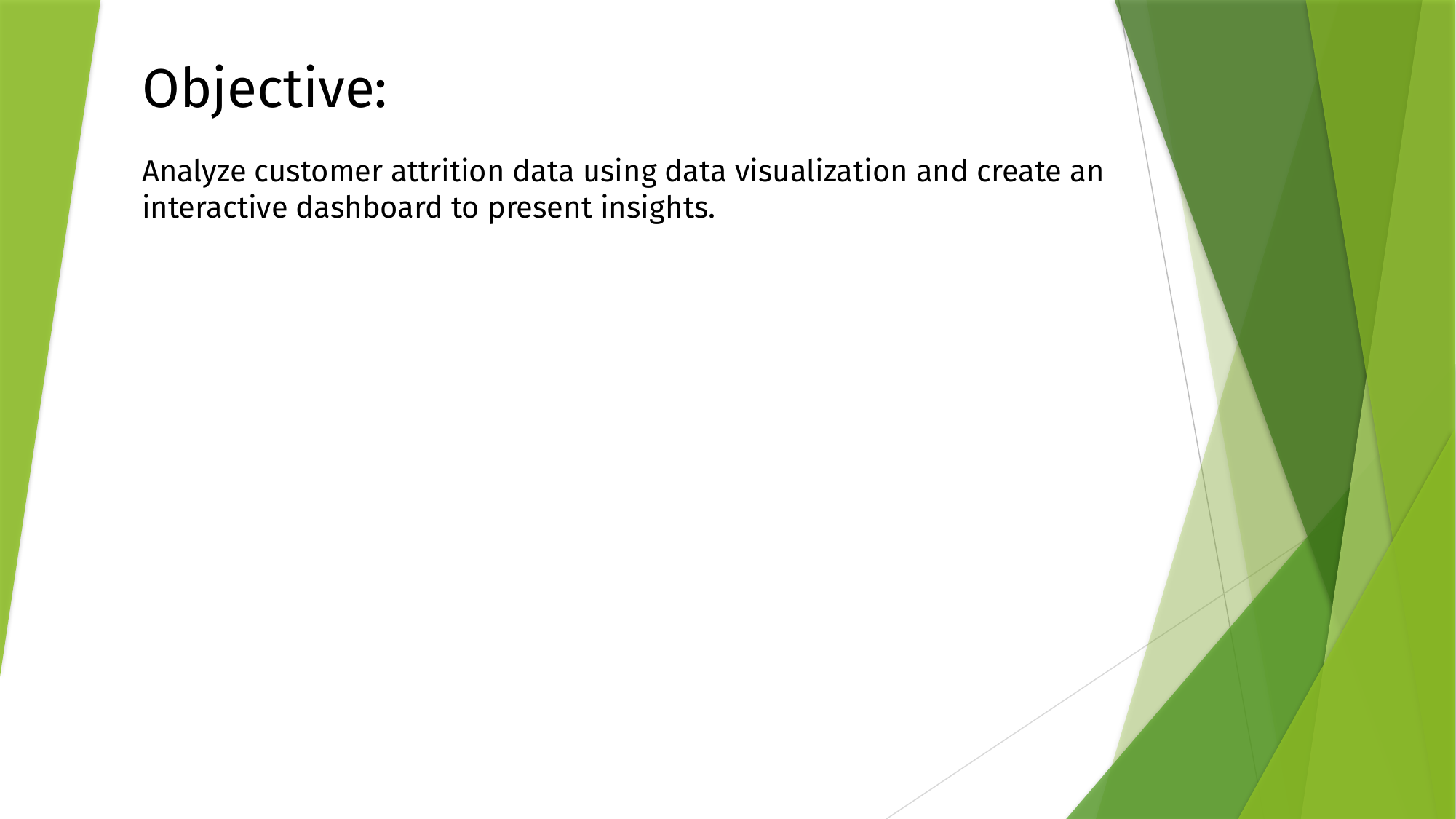

Objective:
Analyze customer attrition data using data visualization and create an interactive dashboard to present insights.